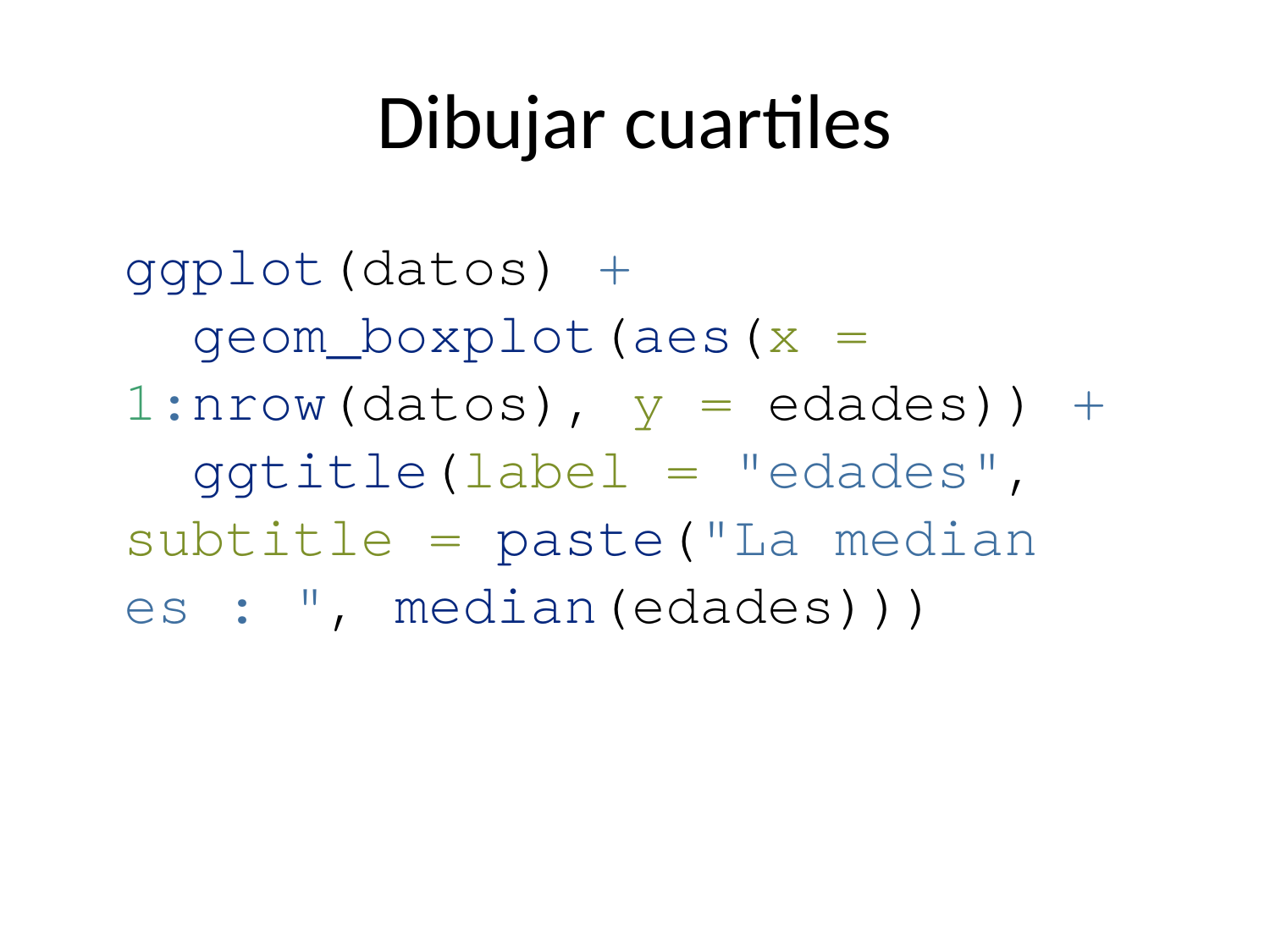

# Dibujar cuartiles
ggplot(datos) +
  geom_boxplot(aes(x = 1:nrow(datos), y = edades)) +
  ggtitle(label = "edades", subtitle = paste("La median es : ", median(edades)))